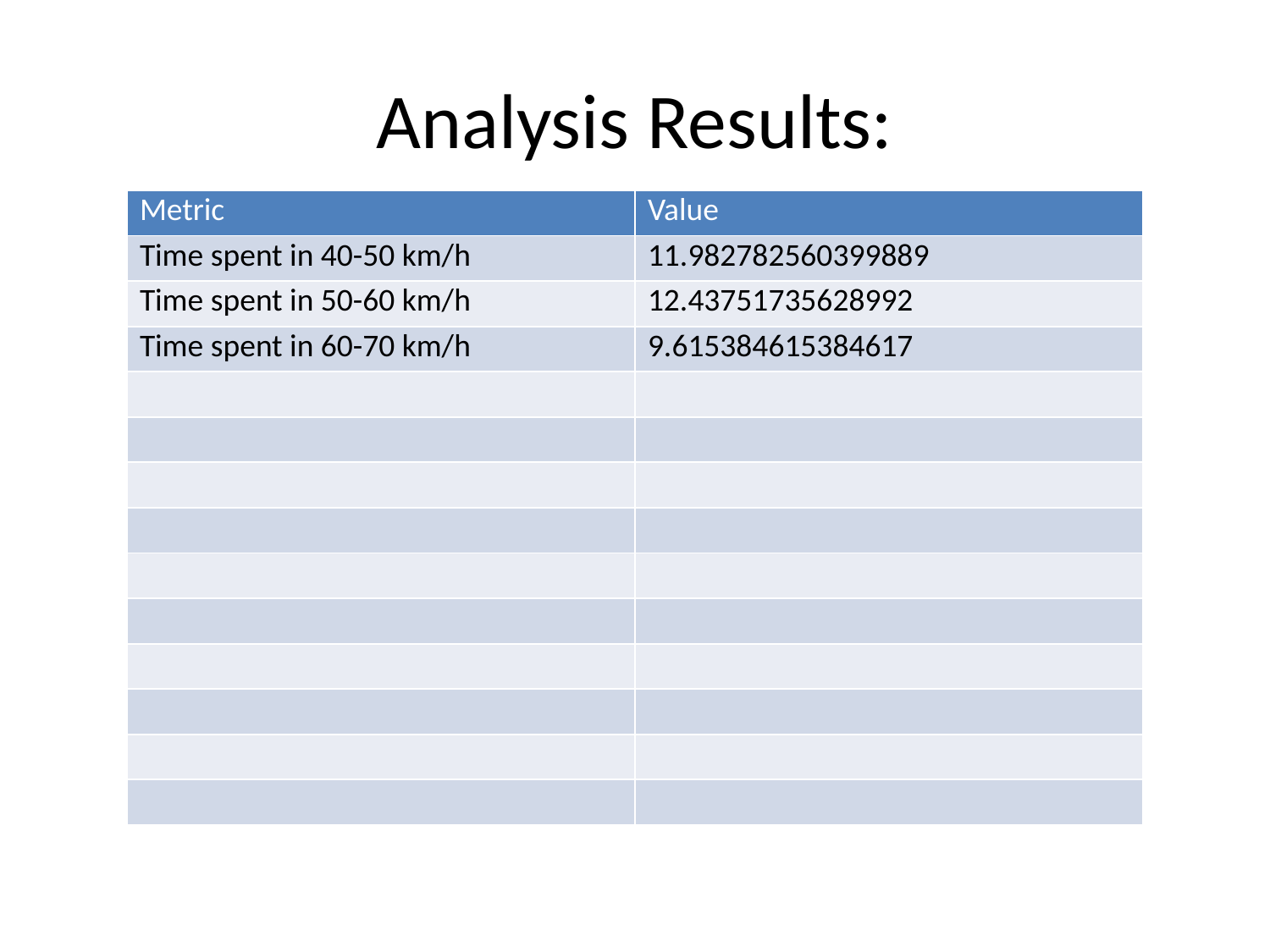

# Analysis Results:
| Metric | Value |
| --- | --- |
| Time spent in 40-50 km/h | 11.982782560399889 |
| Time spent in 50-60 km/h | 12.43751735628992 |
| Time spent in 60-70 km/h | 9.615384615384617 |
|  |  |
|  |  |
|  |  |
|  |  |
|  |  |
|  |  |
|  |  |
|  |  |
|  |  |
|  |  |